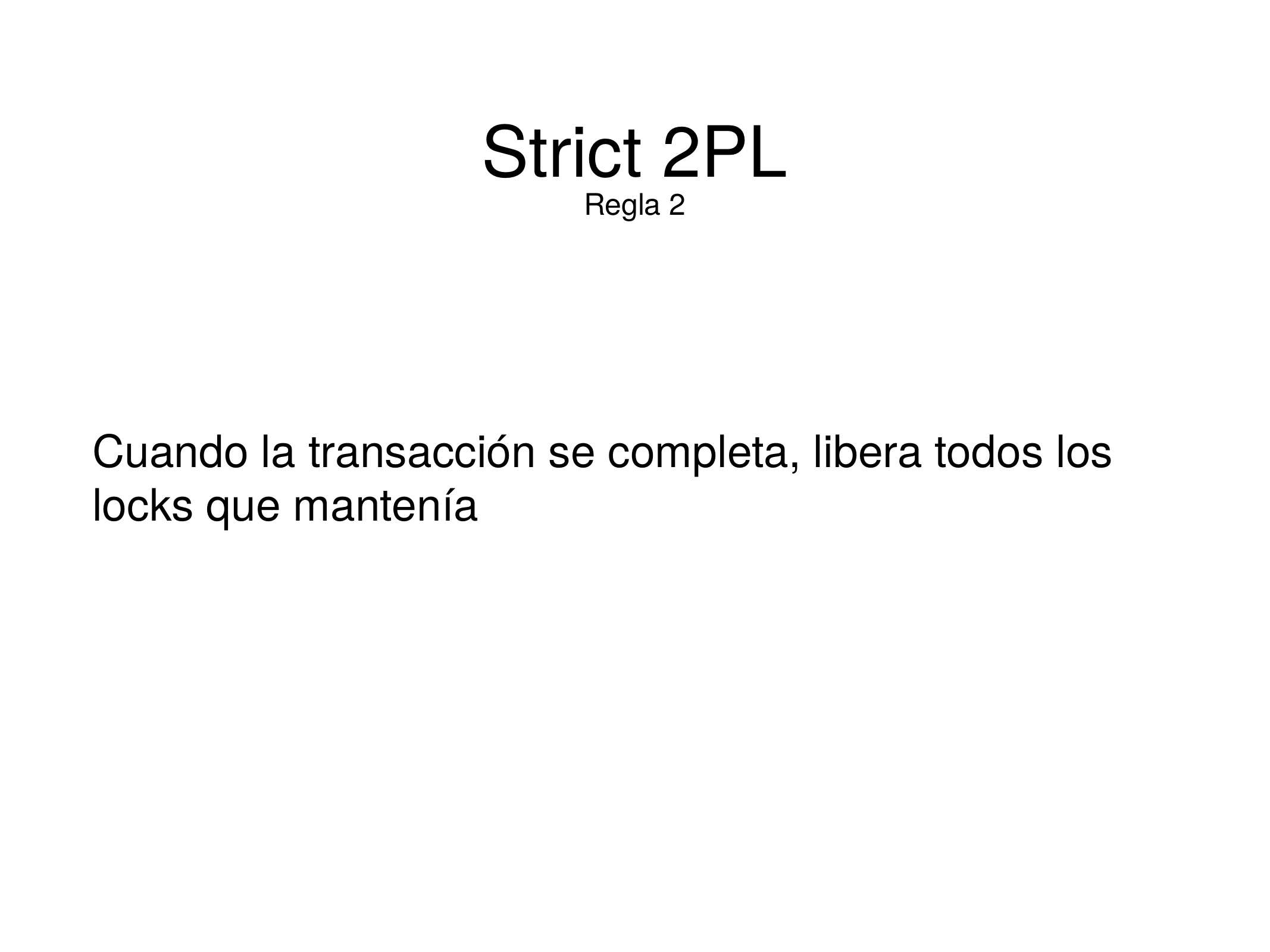

Strict 2PL
Regla 2
Cuando la transacción se completa, libera todos los locks que mantenía